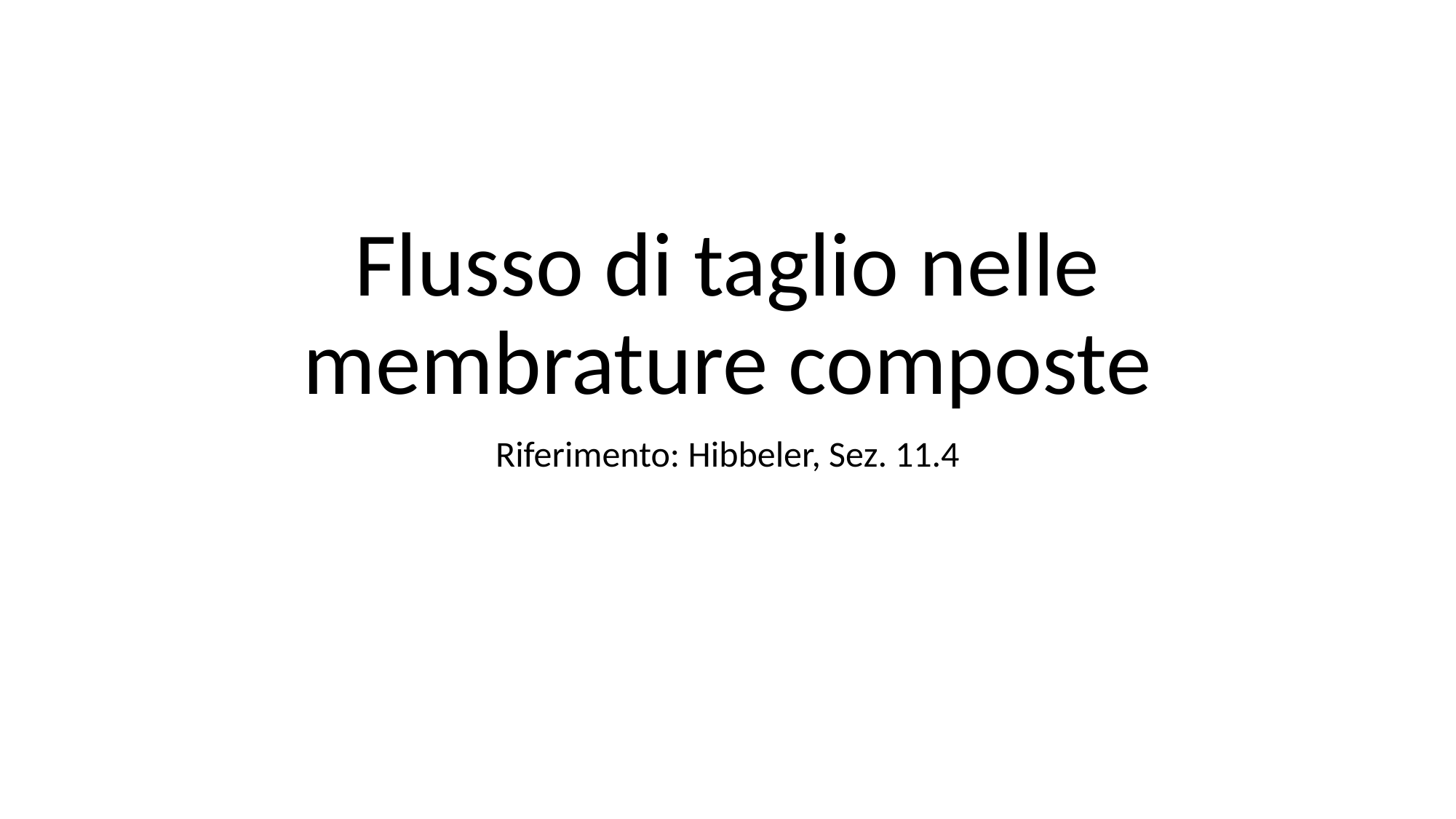

# Flusso di taglio nelle membrature composte
Riferimento: Hibbeler, Sez. 11.4